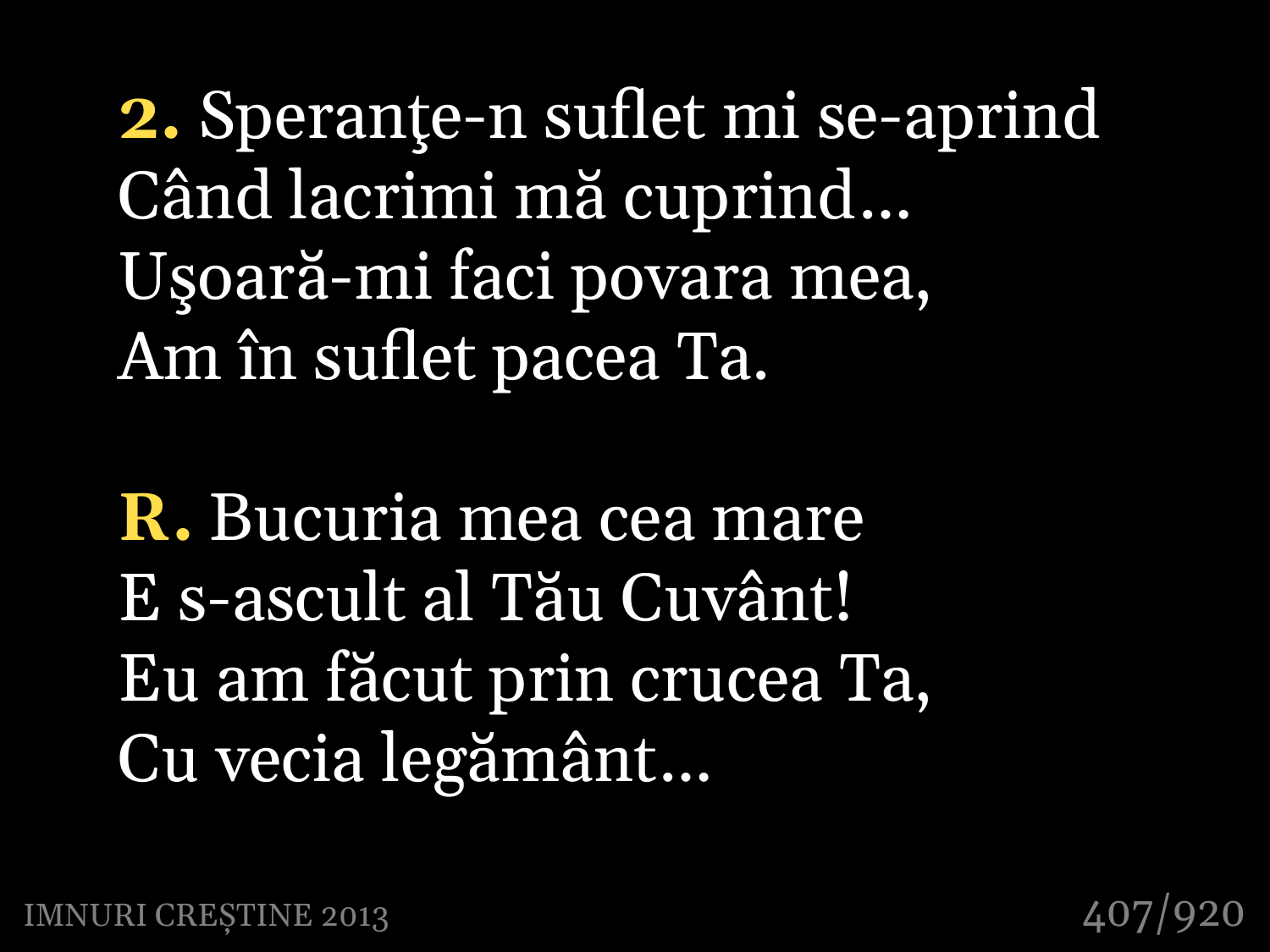

2. Speranţe-n suflet mi se-aprind
Când lacrimi mă cuprind…
Uşoară-mi faci povara mea,
Am în suflet pacea Ta.

R. Bucuria mea cea mare
E s-ascult al Tău Cuvânt!
Eu am făcut prin crucea Ta,
Cu vecia legământ…
407/920
IMNURI CREȘTINE 2013